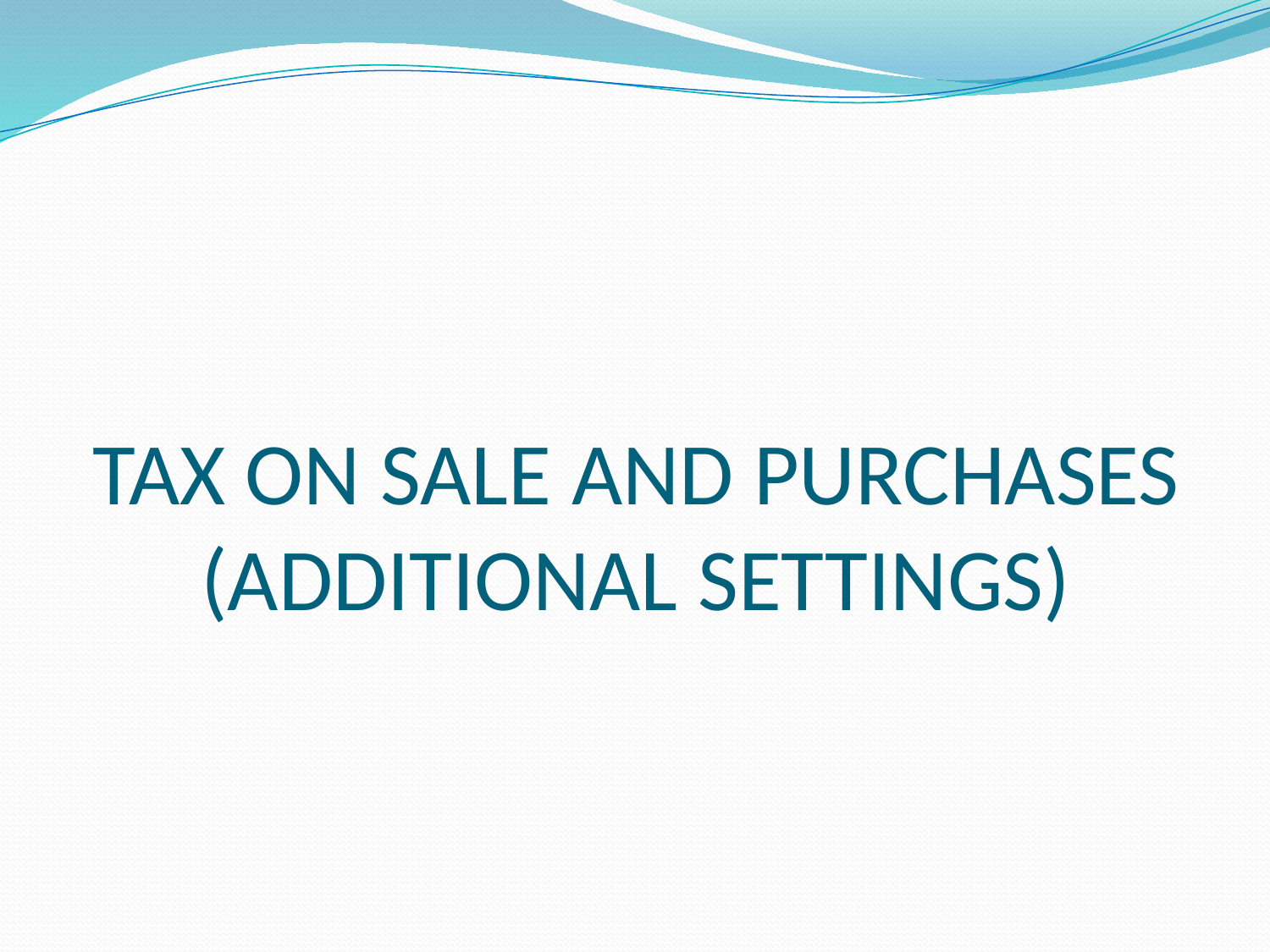

# TAX ON SALE AND PURCHASES (ADDITIONAL SETTINGS)